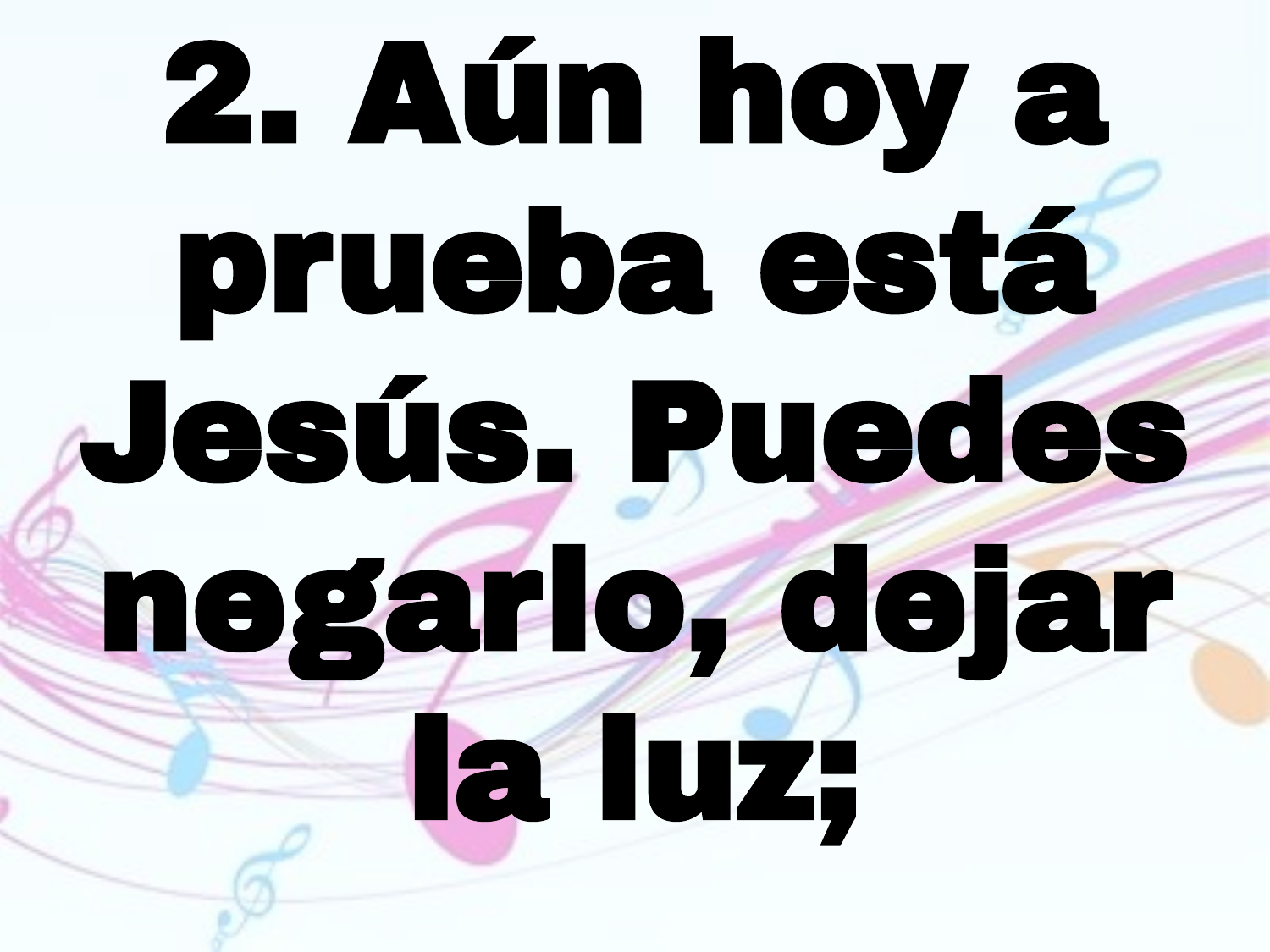

2. Aún hoy a prueba está Jesús. Puedes negarlo, dejar la luz;